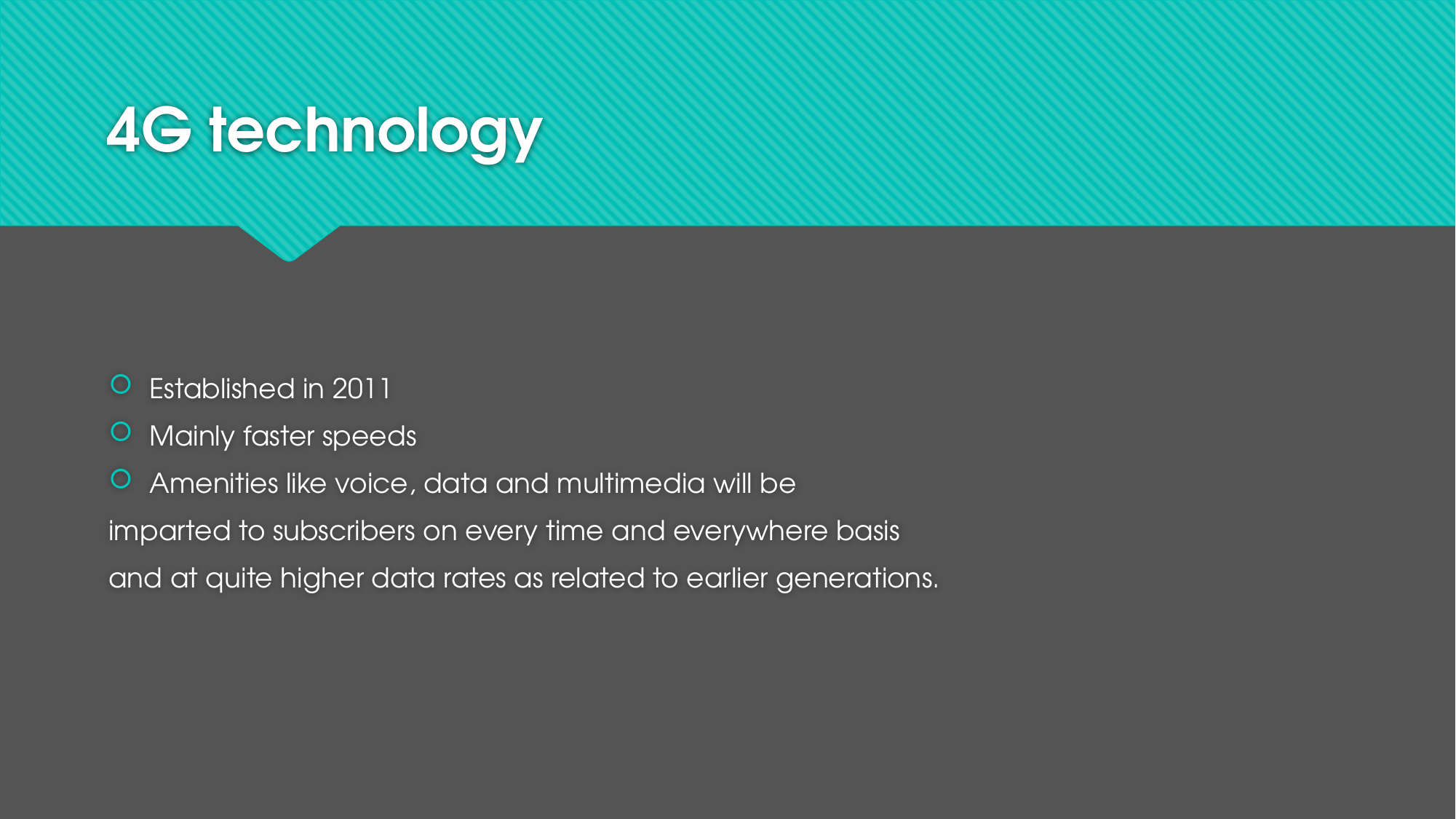

# 4G technology
Established in 2011
Mainly faster speeds
Amenities like voice, data and multimedia will be
imparted to subscribers on every time and everywhere basis
and at quite higher data rates as related to earlier generations.